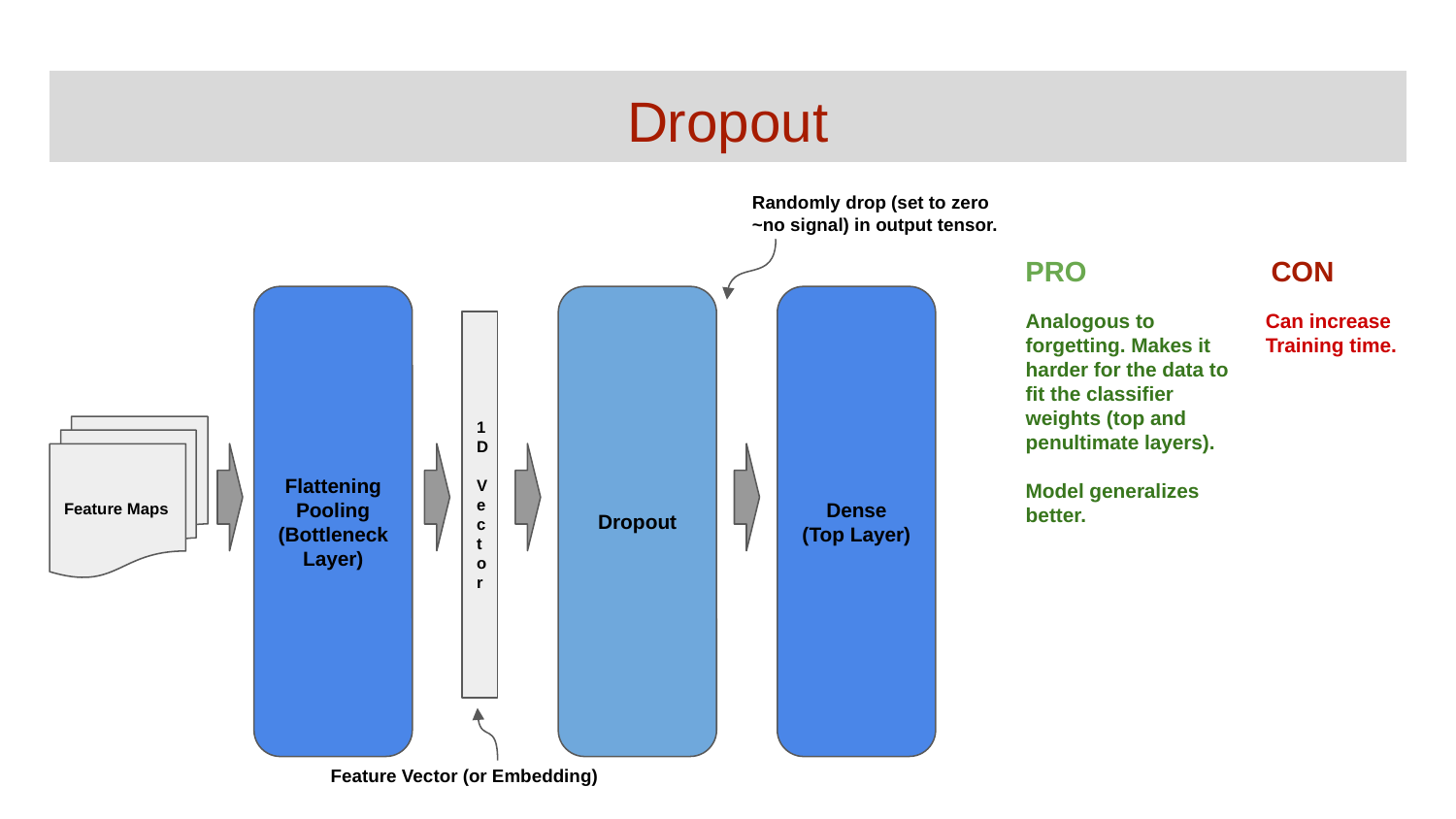

# Dropout
Randomly drop (set to zero ~no signal) in output tensor.
PRO                       CON
Flattening
Pooling
(Bottleneck Layer)
Dropout
Dense
(Top Layer)
Analogous to forgetting. Makes it harder for the data to fit the classifier weights (top and penultimate layers).

Model generalizes better.

Can increase
Training time.

1D
 Vect
or
Feature Maps

Feature Vector (or Embedding)